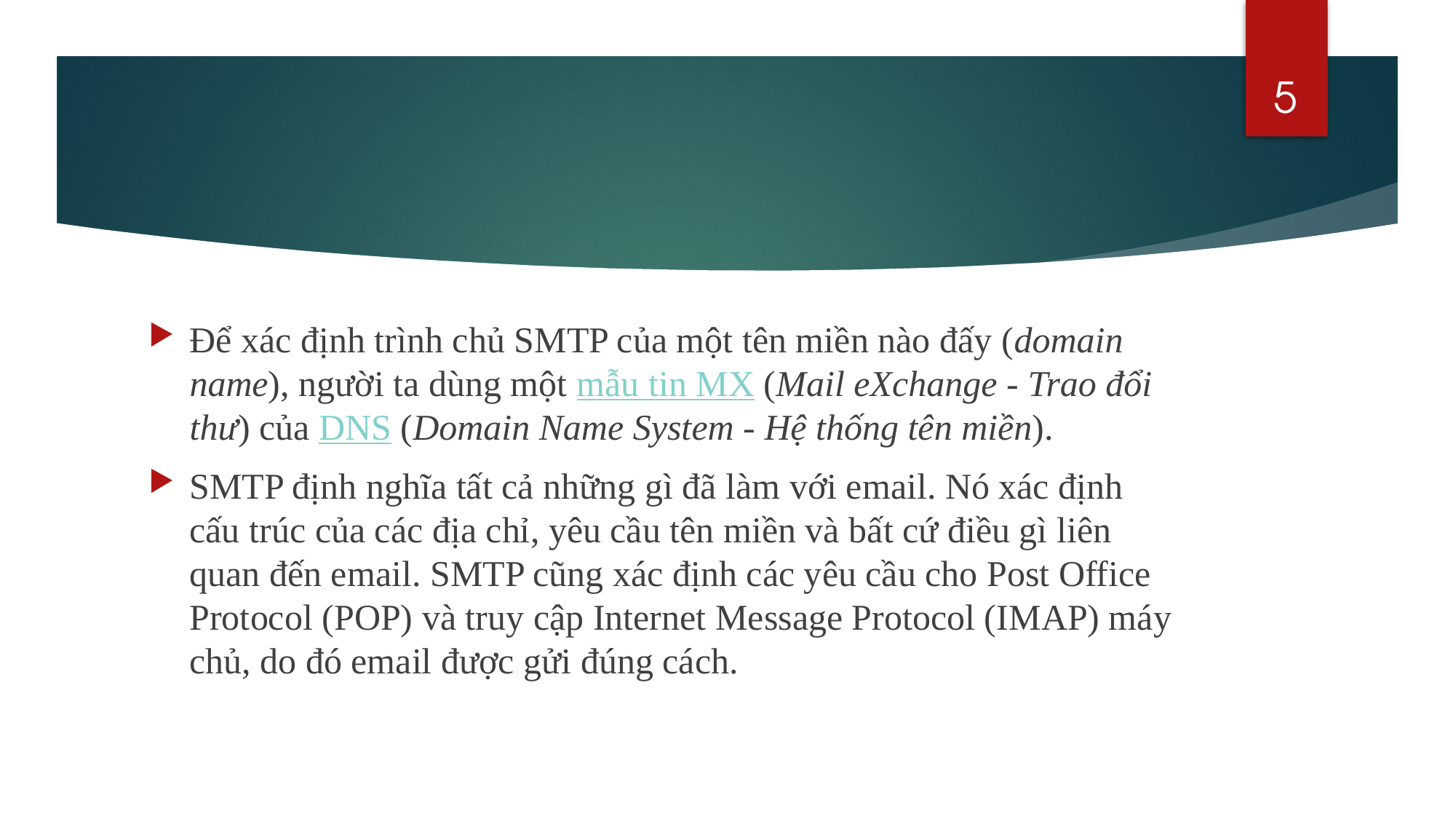

5
Để xác định trình chủ SMTP của một tên miền nào đấy (domain name), người ta dùng một mẫu tin MX (Mail eXchange - Trao đổi thư) của DNS (Domain Name System - Hệ thống tên miền).
SMTP định nghĩa tất cả những gì đã làm với email. Nó xác định cấu trúc của các địa chỉ, yêu cầu tên miền và bất cứ điều gì liên quan đến email. SMTP cũng xác định các yêu cầu cho Post Office Protocol (POP) và truy cập Internet Message Protocol (IMAP) máy chủ, do đó email được gửi đúng cách.